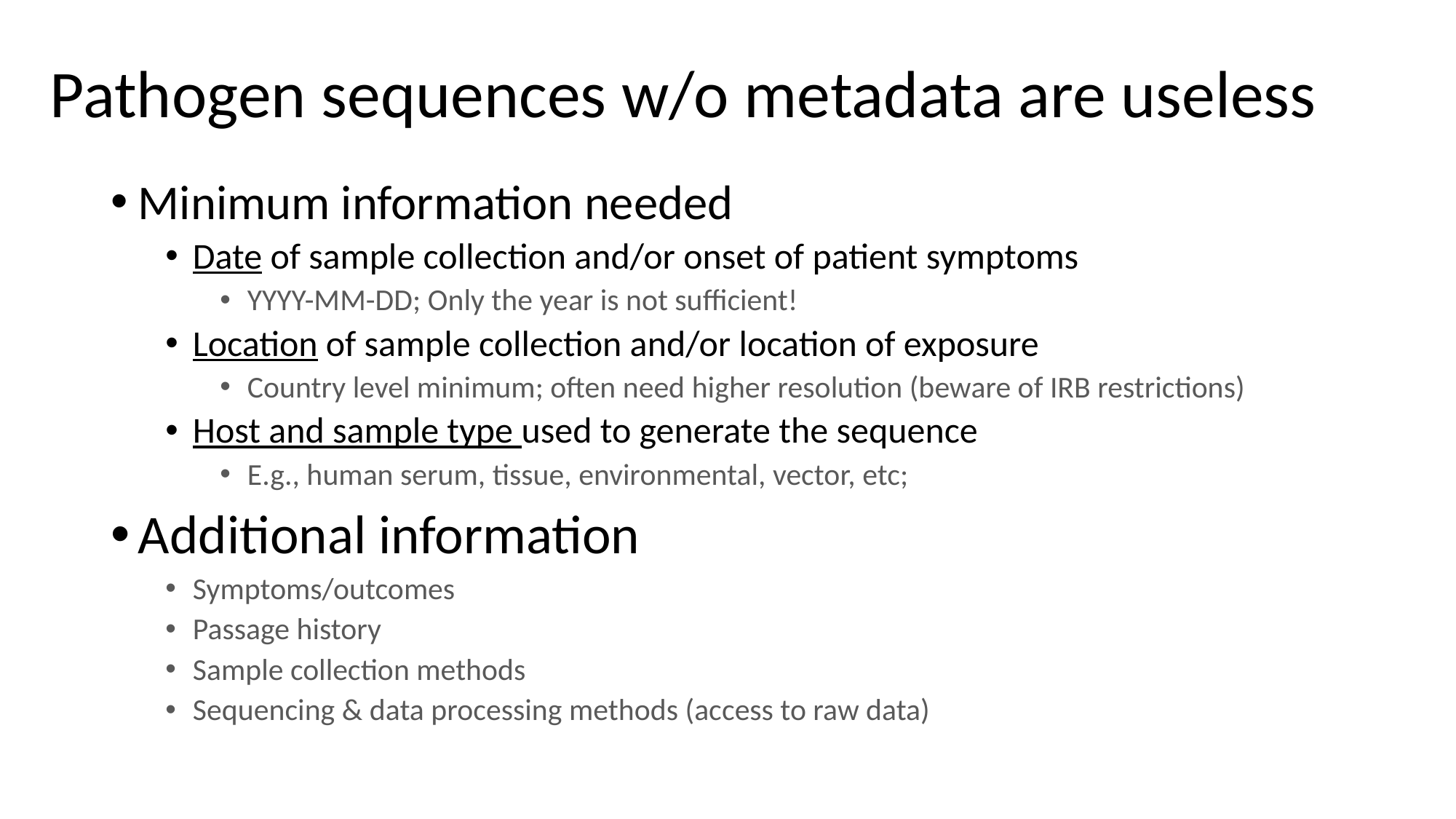

# Pathogen sequences w/o metadata are useless
Minimum information needed
Date of sample collection and/or onset of patient symptoms
YYYY-MM-DD; Only the year is not sufficient!
Location of sample collection and/or location of exposure
Country level minimum; often need higher resolution (beware of IRB restrictions)
Host and sample type used to generate the sequence
E.g., human serum, tissue, environmental, vector, etc;
Additional information
Symptoms/outcomes
Passage history
Sample collection methods
Sequencing & data processing methods (access to raw data)